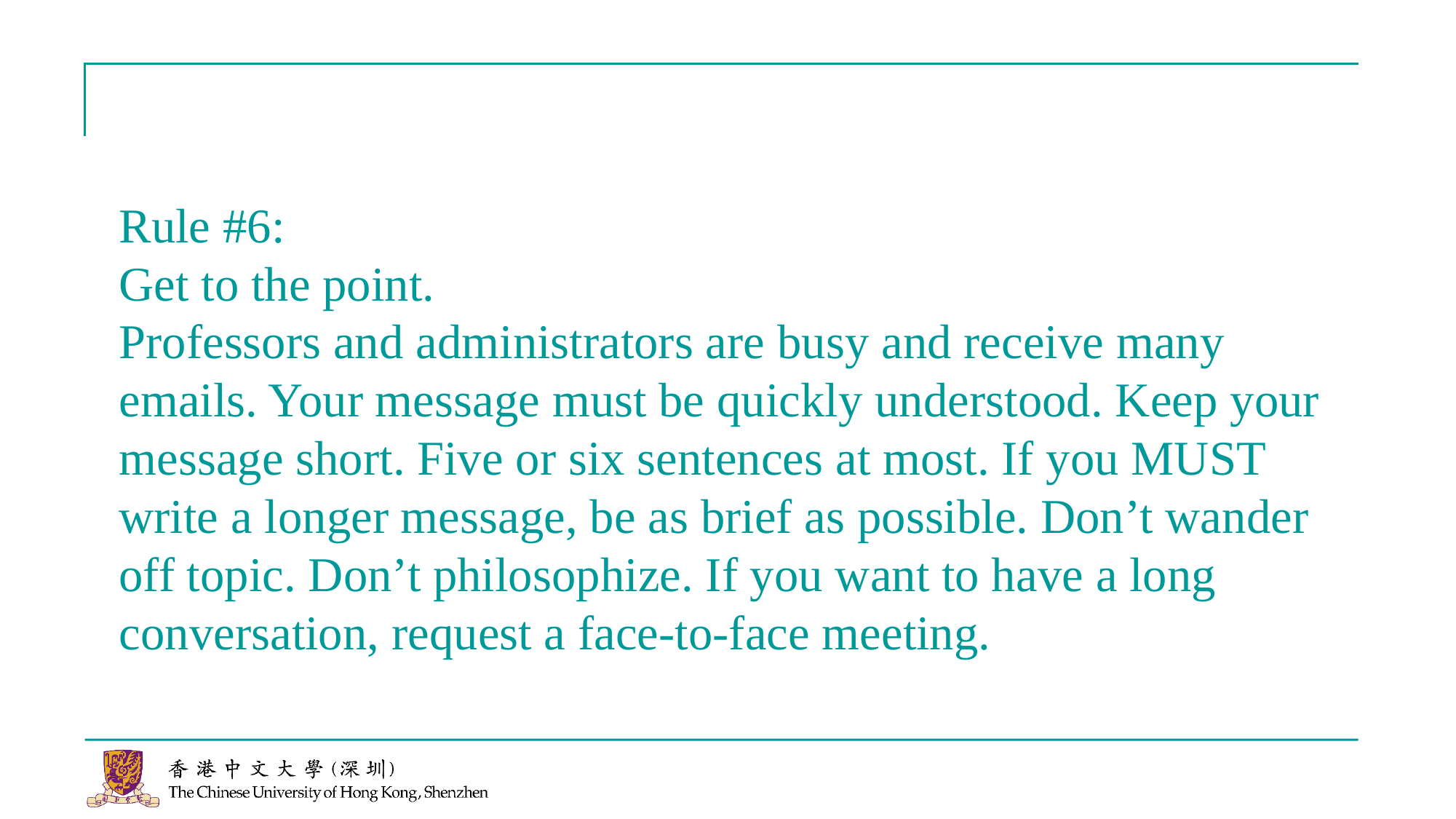

Rule #6:
Get to the point.
Professors and administrators are busy and receive many emails. Your message must be quickly understood. Keep your message short. Five or six sentences at most. If you MUST write a longer message, be as brief as possible. Don’t wander off topic. Don’t philosophize. If you want to have a long conversation, request a face-to-face meeting.